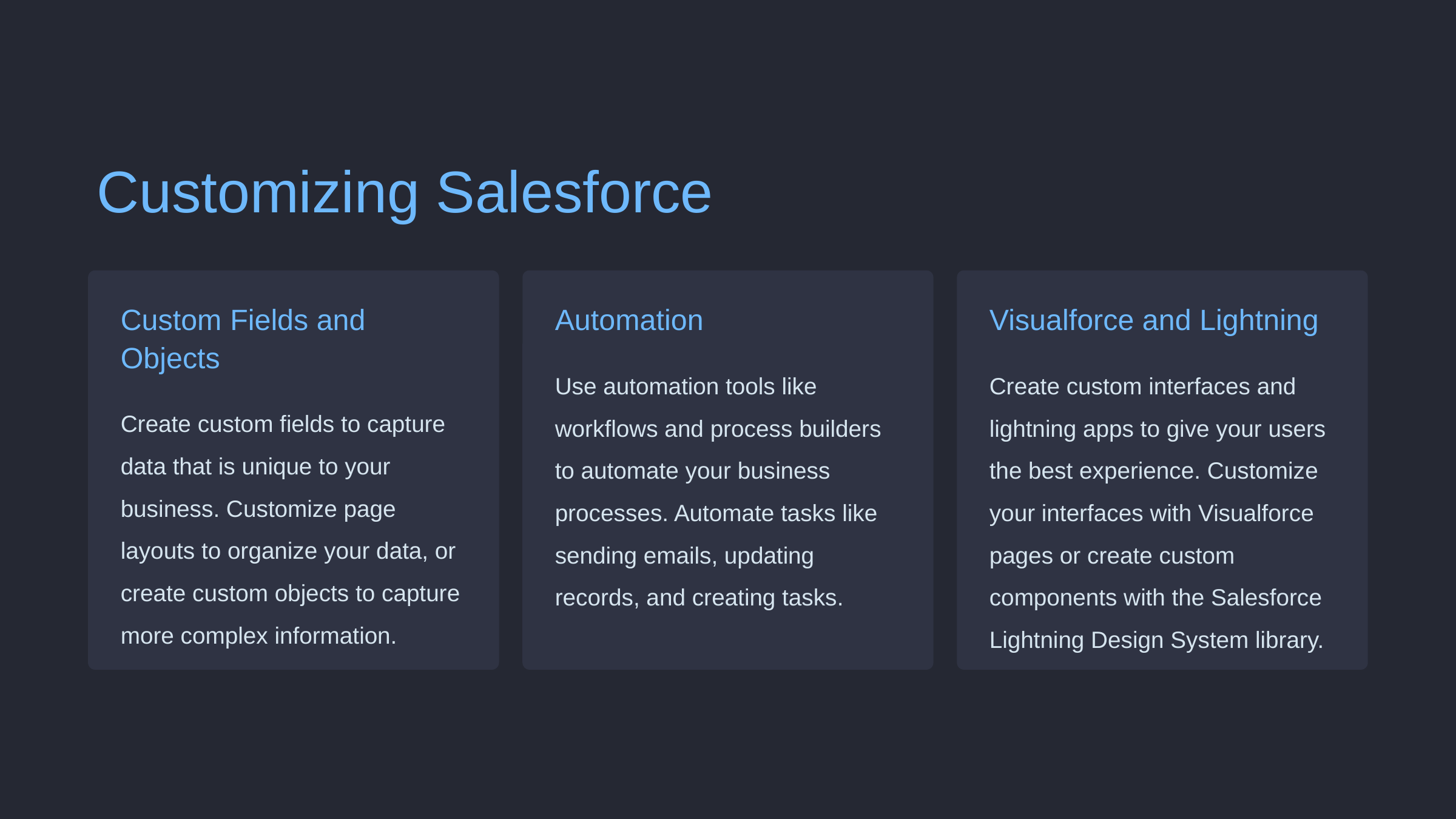

Customizing Salesforce

Custom Fields and Objects
Automation
Visualforce and Lightning
Use automation tools like workflows and process builders to automate your business processes. Automate tasks like sending emails, updating records, and creating tasks.
Create custom interfaces and lightning apps to give your users the best experience. Customize your interfaces with Visualforce pages or create custom components with the Salesforce Lightning Design System library.
Create custom fields to capture data that is unique to your business. Customize page layouts to organize your data, or create custom objects to capture more complex information.